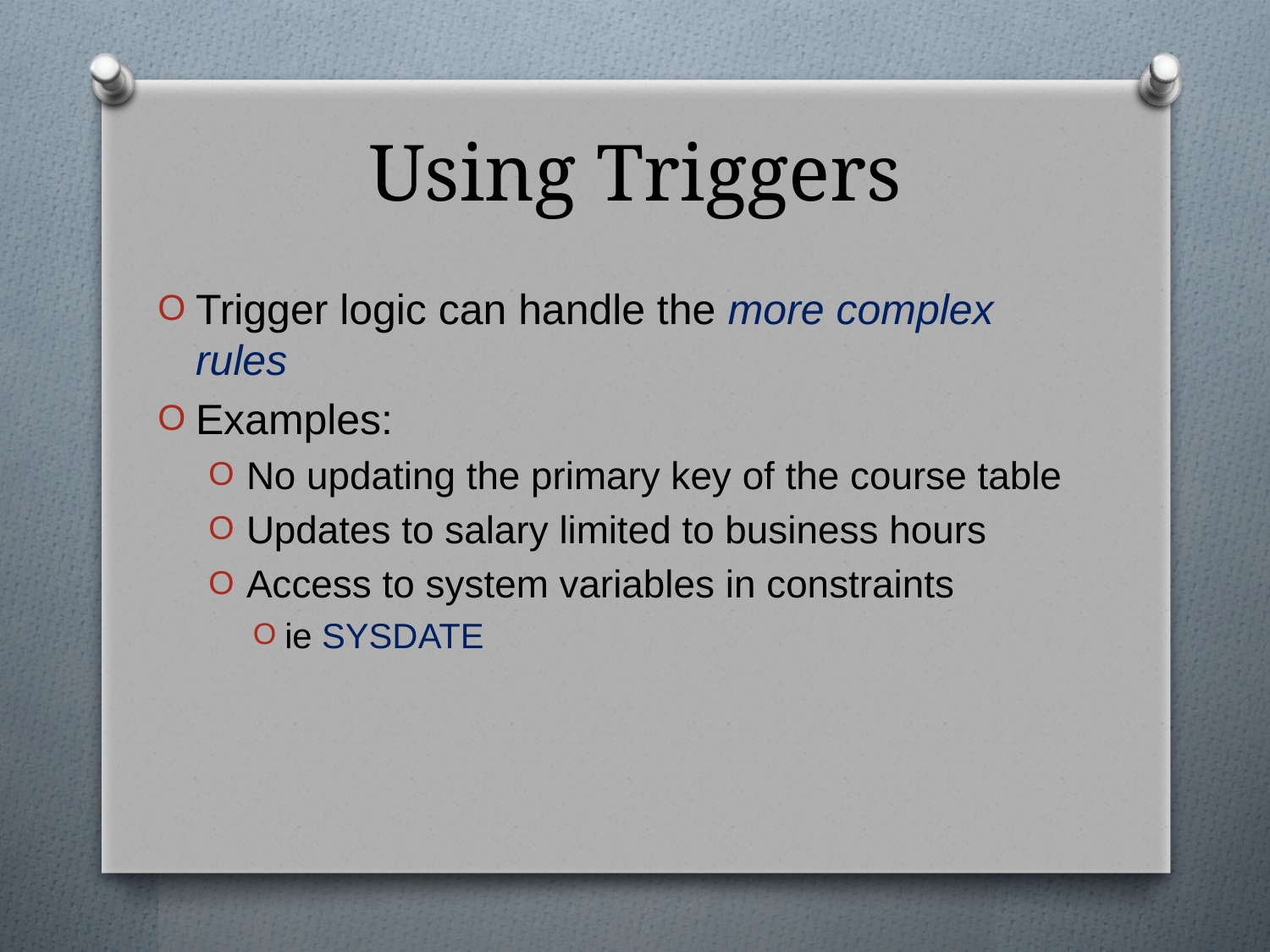

# Using Triggers
Trigger logic can handle the more complex rules
Examples:
No updating the primary key of the course table
Updates to salary limited to business hours
Access to system variables in constraints
ie SYSDATE